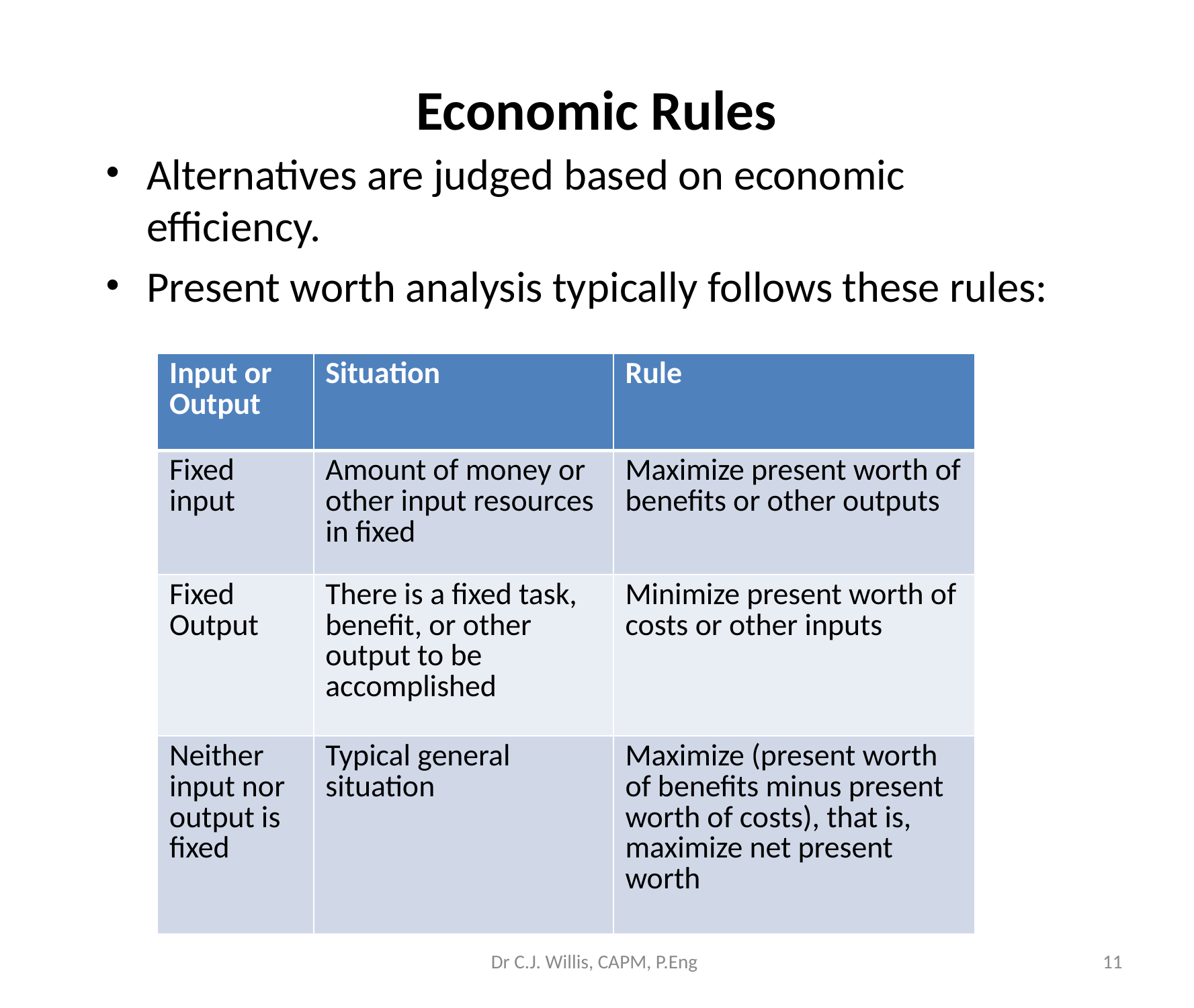

# Economic Rules
Alternatives are judged based on economic efficiency.
Present worth analysis typically follows these rules:

| Input or Output | Situation | Rule |
| --- | --- | --- |
| Fixed input | Amount of money or other input resources in fixed | Maximize present worth of benefits or other outputs |
| Fixed Output | There is a fixed task, benefit, or other output to be accomplished | Minimize present worth of costs or other inputs |
| Neither input nor output is fixed | Typical general situation | Maximize (present worth of benefits minus present worth of costs), that is, maximize net present worth |
Dr C.J. Willis, CAPM, P.Eng
11